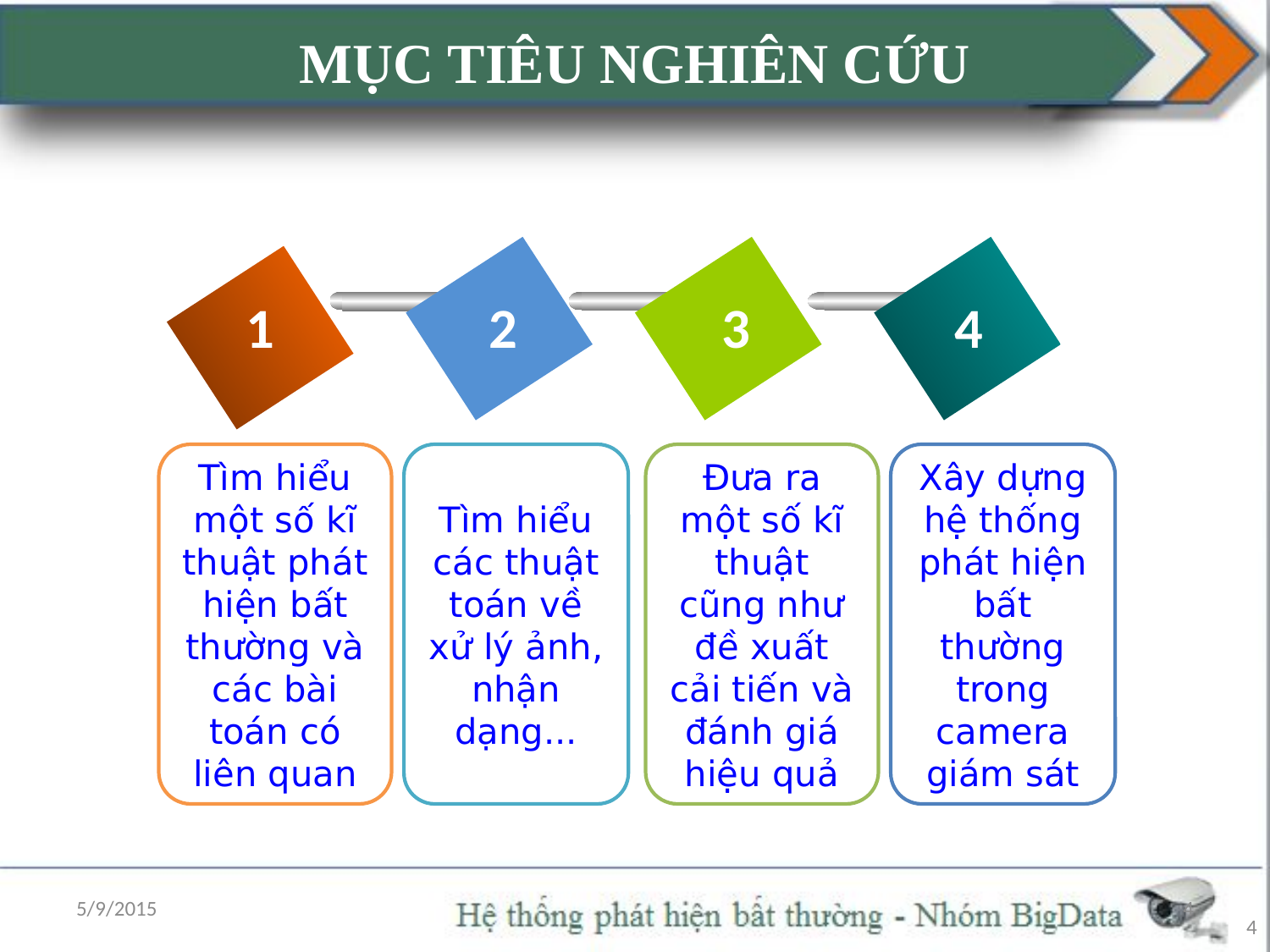

MỤC TIÊU NGHIÊN CỨU

1
2
3
4
Tìm hiểu một số kĩ thuật phát hiện bất thường và các bài toán có liên quan
Tìm hiểu các thuật toán về xử lý ảnh, nhận dạng...
Đưa ra một số kĩ thuật cũng như đề xuất cải tiến và đánh giá hiệu quả
Xây dựng hệ thống phát hiện bất thường trong
camera giám sát
5/9/2015
4
4